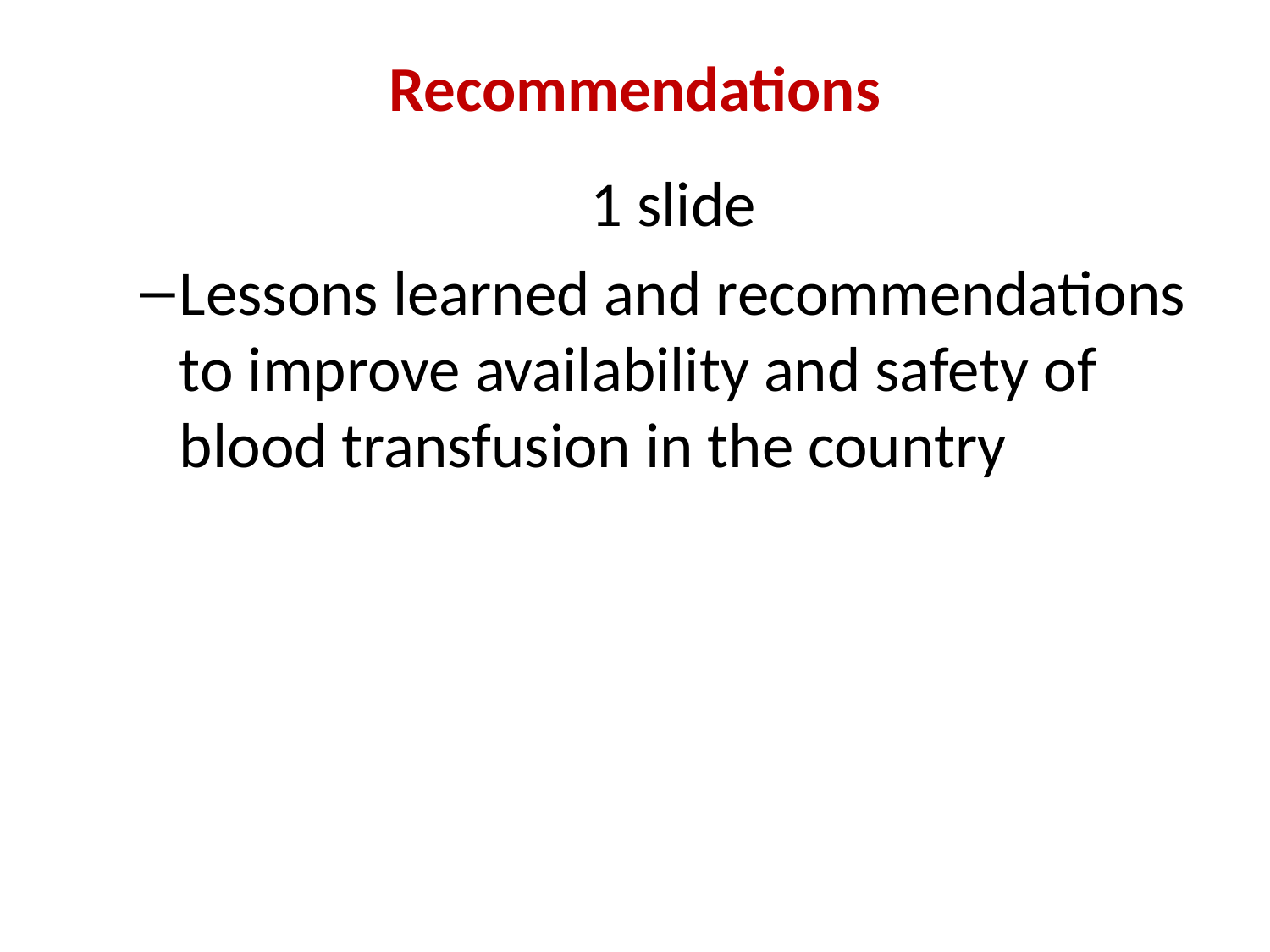

# Recommendations
                                                      1 slide
Lessons learned and recommendations to improve availability and safety of blood transfusion in the country